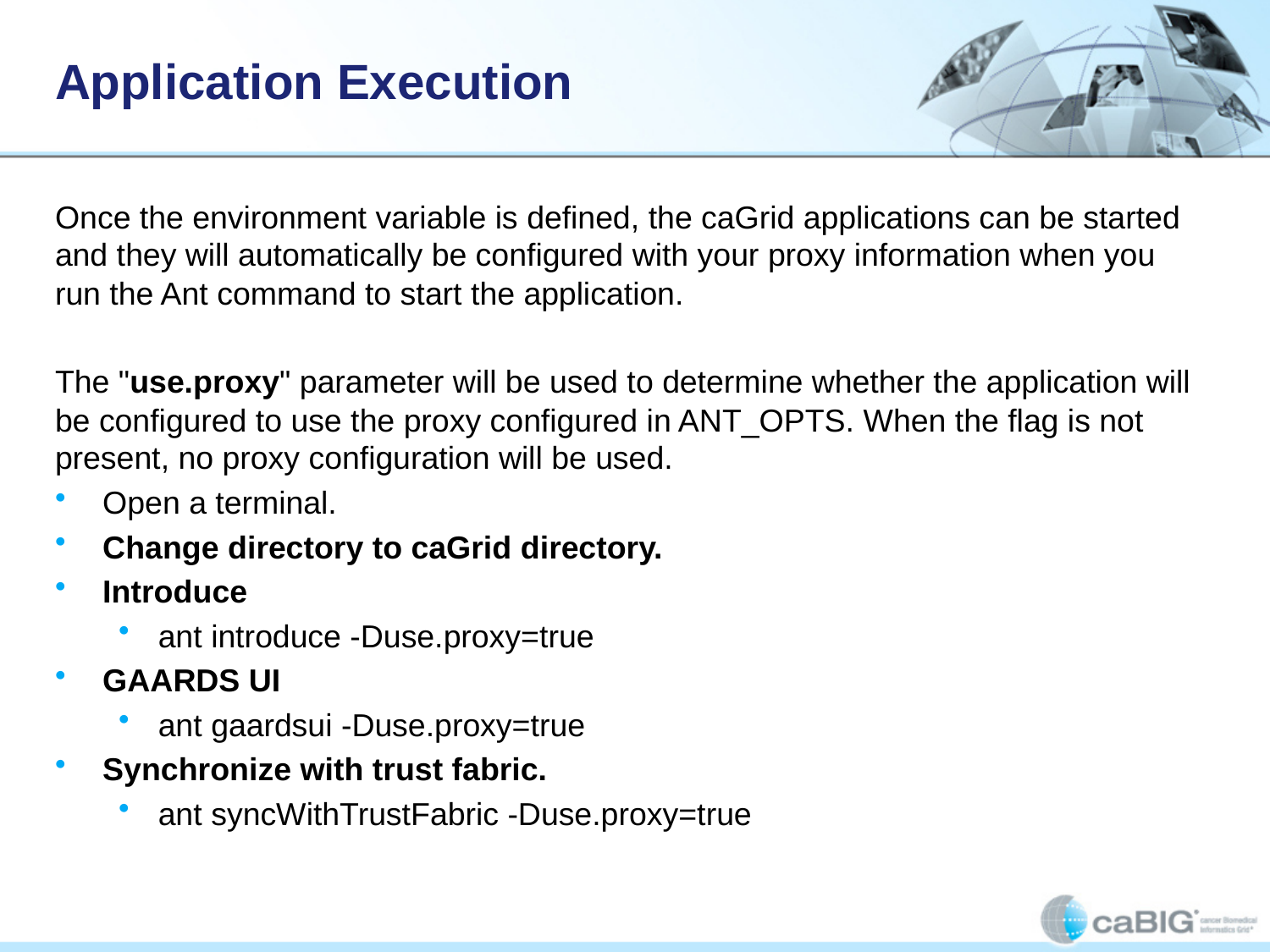

# Application Execution
Once the environment variable is defined, the caGrid applications can be started and they will automatically be configured with your proxy information when you run the Ant command to start the application.

The "use.proxy" parameter will be used to determine whether the application will be configured to use the proxy configured in ANT_OPTS. When the flag is not present, no proxy configuration will be used.
Open a terminal.
Change directory to caGrid directory.
Introduce
ant introduce -Duse.proxy=true
GAARDS UI
ant gaardsui -Duse.proxy=true
Synchronize with trust fabric.
ant syncWithTrustFabric -Duse.proxy=true